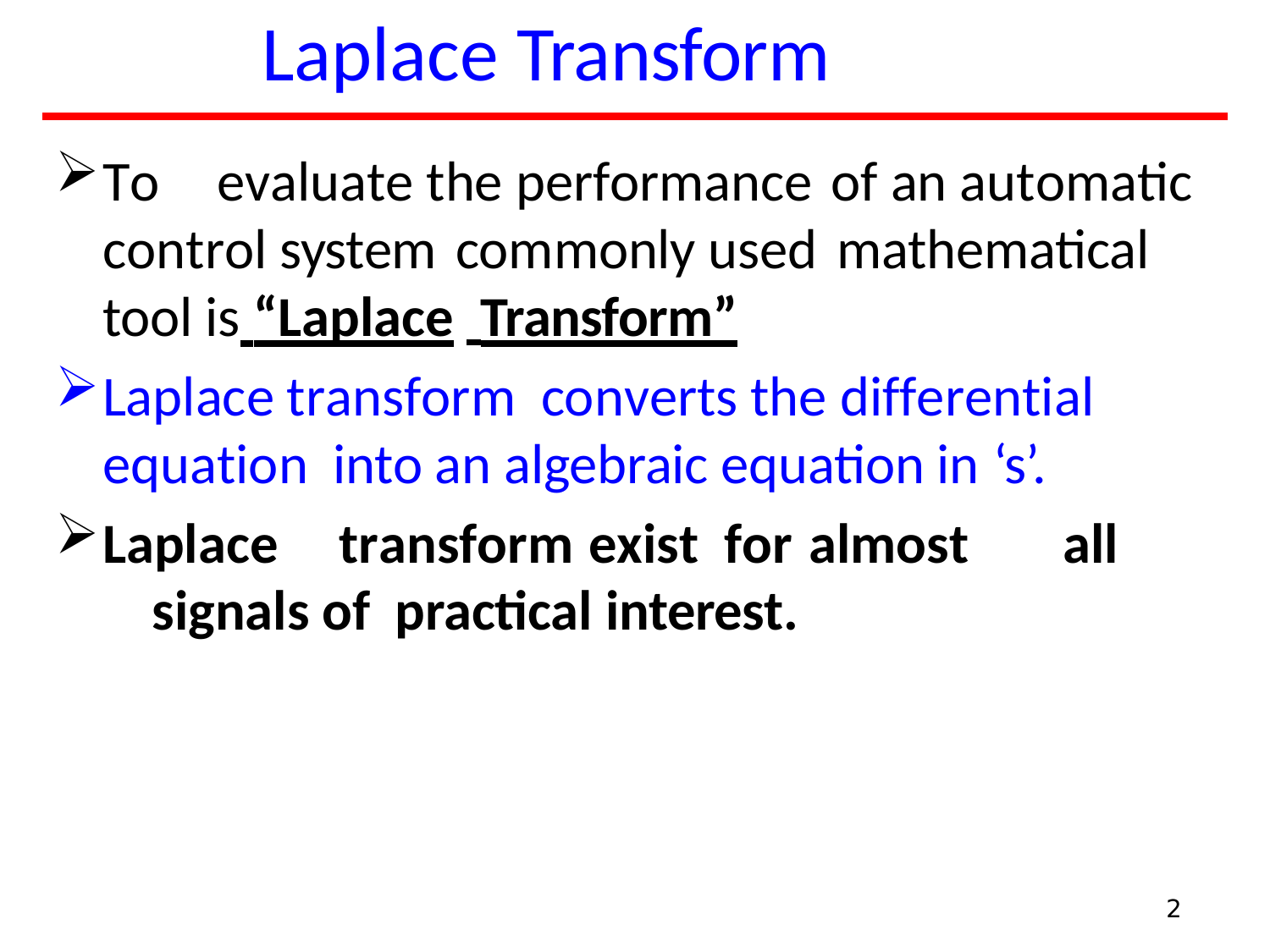

# Laplace Transform

To	evaluate the performance	of an automatic control system commonly used mathematical tool is “Laplace  Transform”
Laplace transform  converts the differential equation  into an algebraic equation in ‘s’.
Laplace	transform	 exist  for	 almost	 all	signals of  practical interest.
2